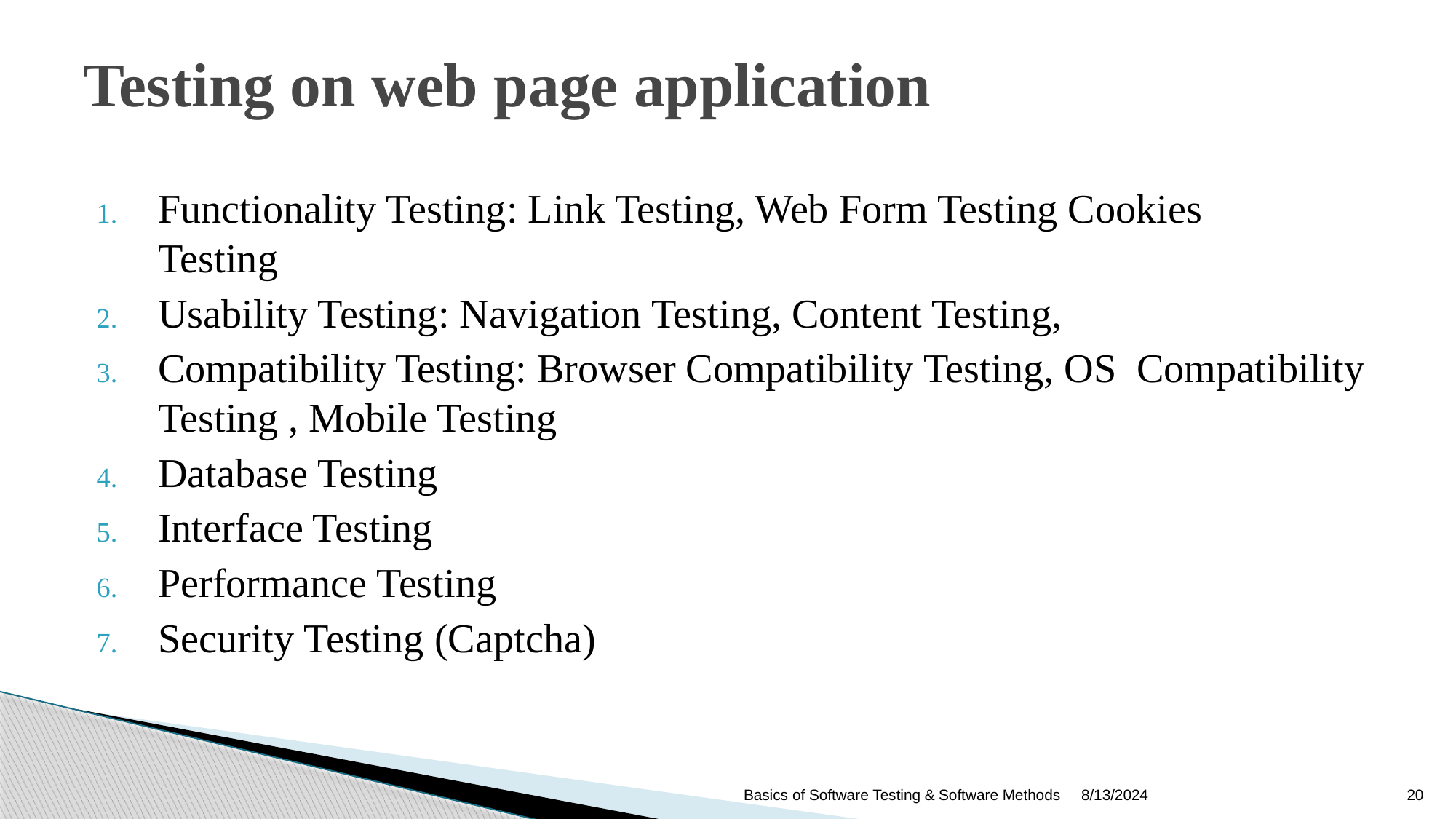

# Testing on web page application
Functionality Testing: Link Testing, Web Form Testing Cookies     Testing
Usability Testing: Navigation Testing, Content Testing,
Compatibility Testing: Browser Compatibility Testing, OS  Compatibility Testing , Mobile Testing
Database Testing
Interface Testing
Performance Testing
Security Testing (Captcha)

8/13/2024
Basics of Software Testing & Software Methods
20